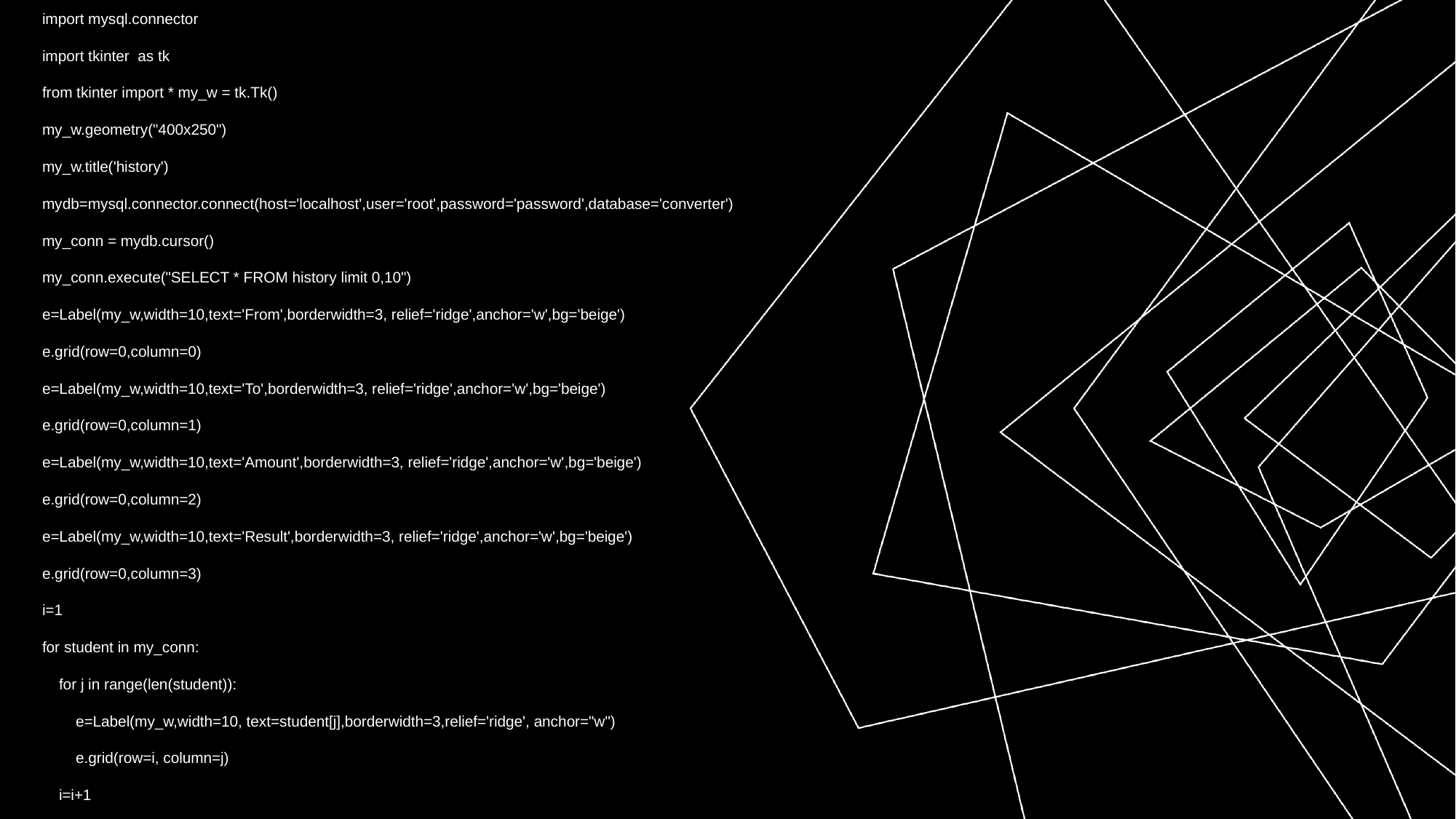

import mysql.connector
import tkinter  as tk
from tkinter import * my_w = tk.Tk()
my_w.geometry("400x250")
my_w.title('history')
mydb=mysql.connector.connect(host='localhost',user='root',password='password',database='converter')
my_conn = mydb.cursor()
my_conn.execute("SELECT * FROM history limit 0,10")
e=Label(my_w,width=10,text='From',borderwidth=3, relief='ridge',anchor='w',bg='beige')
e.grid(row=0,column=0)
e=Label(my_w,width=10,text='To',borderwidth=3, relief='ridge',anchor='w',bg='beige')
e.grid(row=0,column=1)
e=Label(my_w,width=10,text='Amount',borderwidth=3, relief='ridge',anchor='w',bg='beige')
e.grid(row=0,column=2)
e=Label(my_w,width=10,text='Result',borderwidth=3, relief='ridge',anchor='w',bg='beige')
e.grid(row=0,column=3)
i=1
for student in my_conn:
    for j in range(len(student)):
        e=Label(my_w,width=10, text=student[j],borderwidth=3,relief='ridge', anchor="w")
        e.grid(row=i, column=j)
    i=i+1